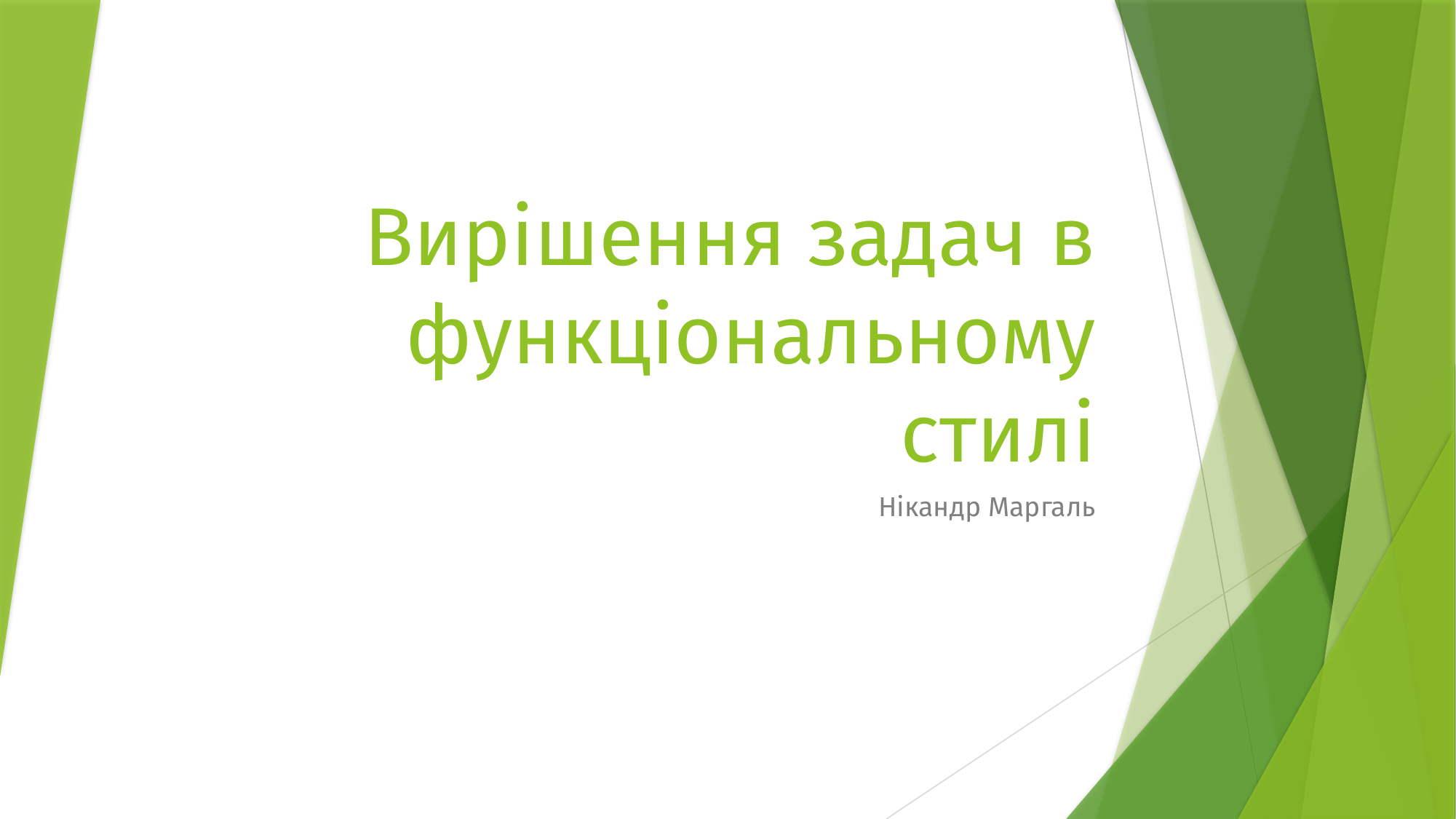

# Вирішення задач в функціональному стилі
Нікандр Маргаль